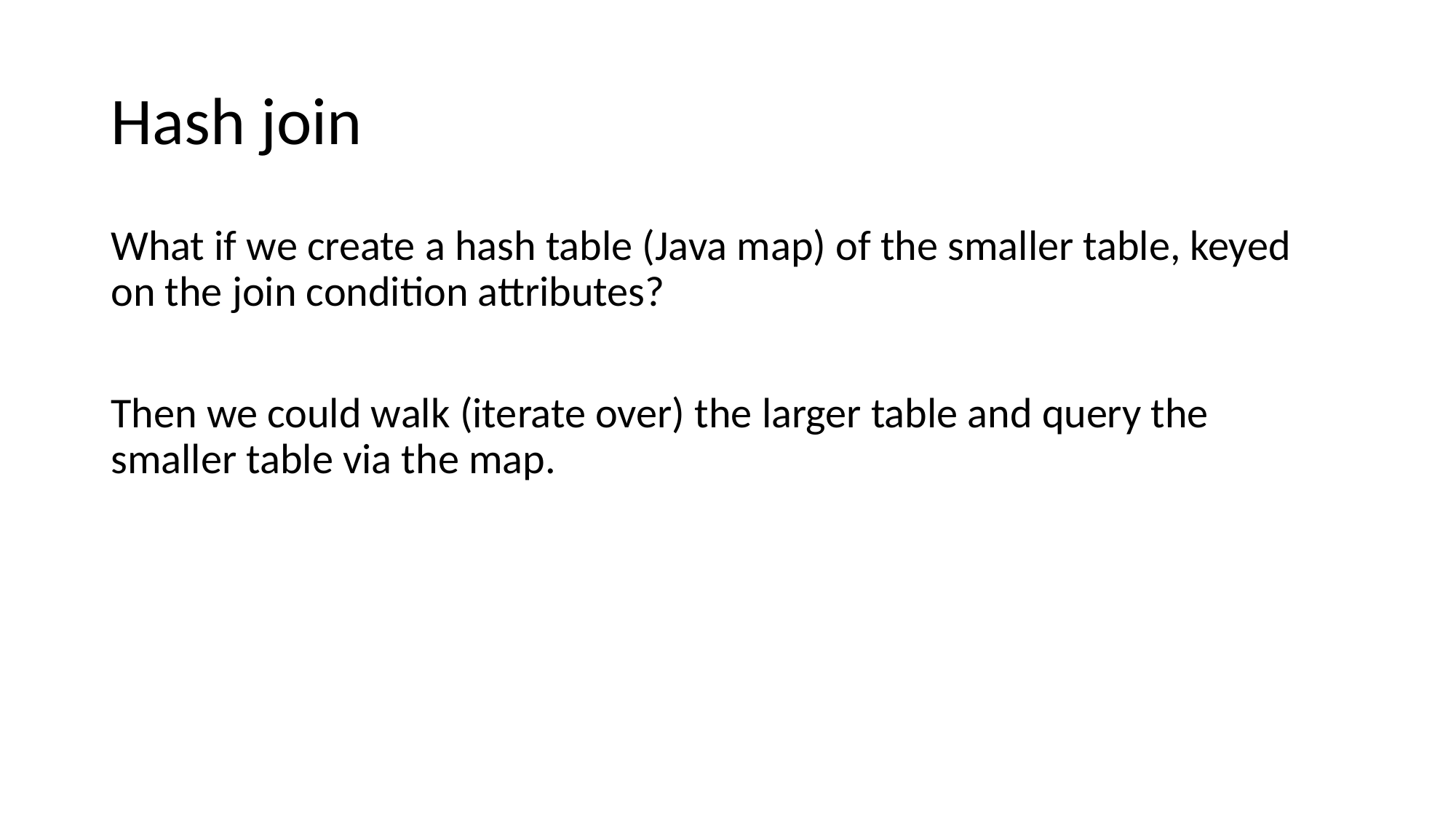

# Hash join
What if we create a hash table (Java map) of the smaller table, keyed on the join condition attributes?

Then we could walk (iterate over) the larger table and query the smaller table via the map.